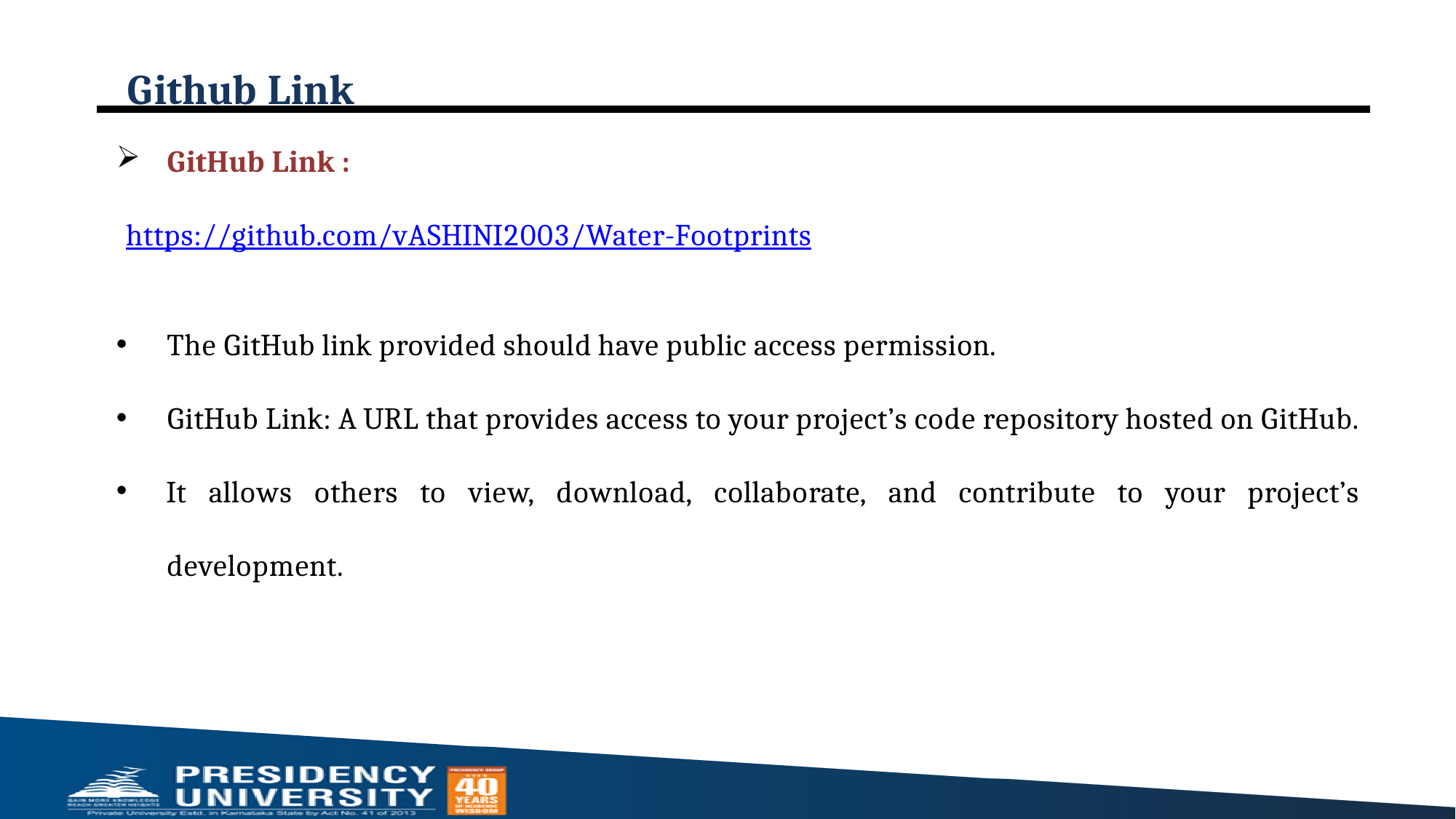

# Github Link

GitHub Link :

https://github.com/vASHINI2003/Water-Footprints

The GitHub link provided should have public access permission.
GitHub Link: A URL that provides access to your project’s code repository hosted on GitHub.
It allows others to view, download, collaborate, and contribute to your project’s development.